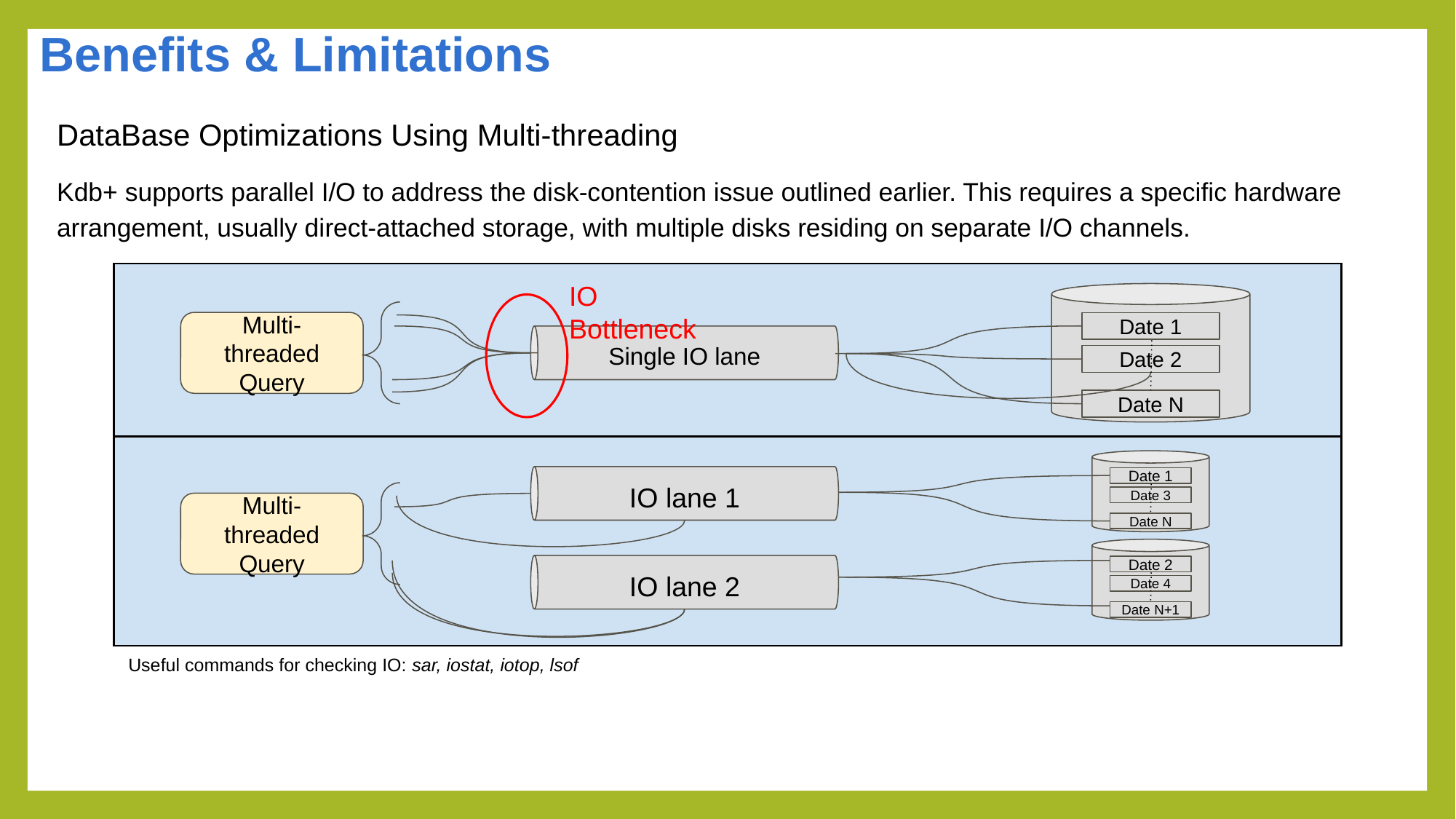

Benefits & Limitations
DataBase Optimizations Using Multi-threading
Kdb+ supports parallel I/O to address the disk-contention issue outlined earlier. This requires a specific hardware arrangement, usually direct-attached storage, with multiple disks residing on separate I/O channels.

|  |
| --- |
|  |
IO Bottleneck

Multi-threaded Query
Date 1
Single IO lane

Date 2
Date N

Date 1
IO lane 1

Date 3
Multi-threaded Query
Date N

Date 2
IO lane 2
Date 4
Date N+1
Useful commands for checking IO: sar, iostat, iotop, lsof